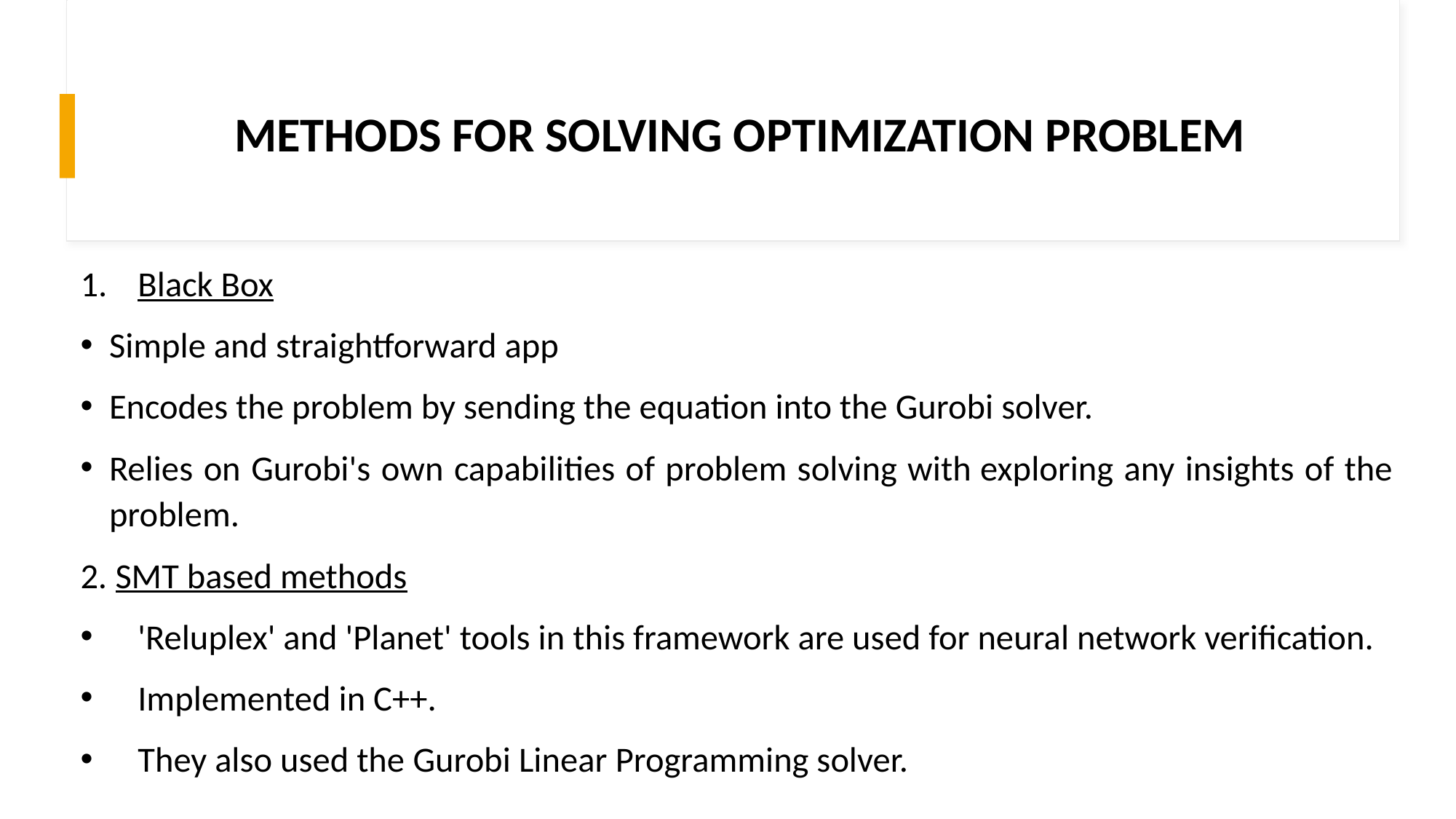

# METHODS FOR SOLVING OPTIMIZATION PROBLEM
Black Box
Simple and straightforward app
Encodes the problem by sending the equation into the Gurobi solver.
Relies on Gurobi's own capabilities of problem solving with exploring any insights of the problem.
2. SMT based methods
'Reluplex' and 'Planet' tools in this framework are used for neural network verification.
Implemented in C++.
They also used the Gurobi Linear Programming solver.